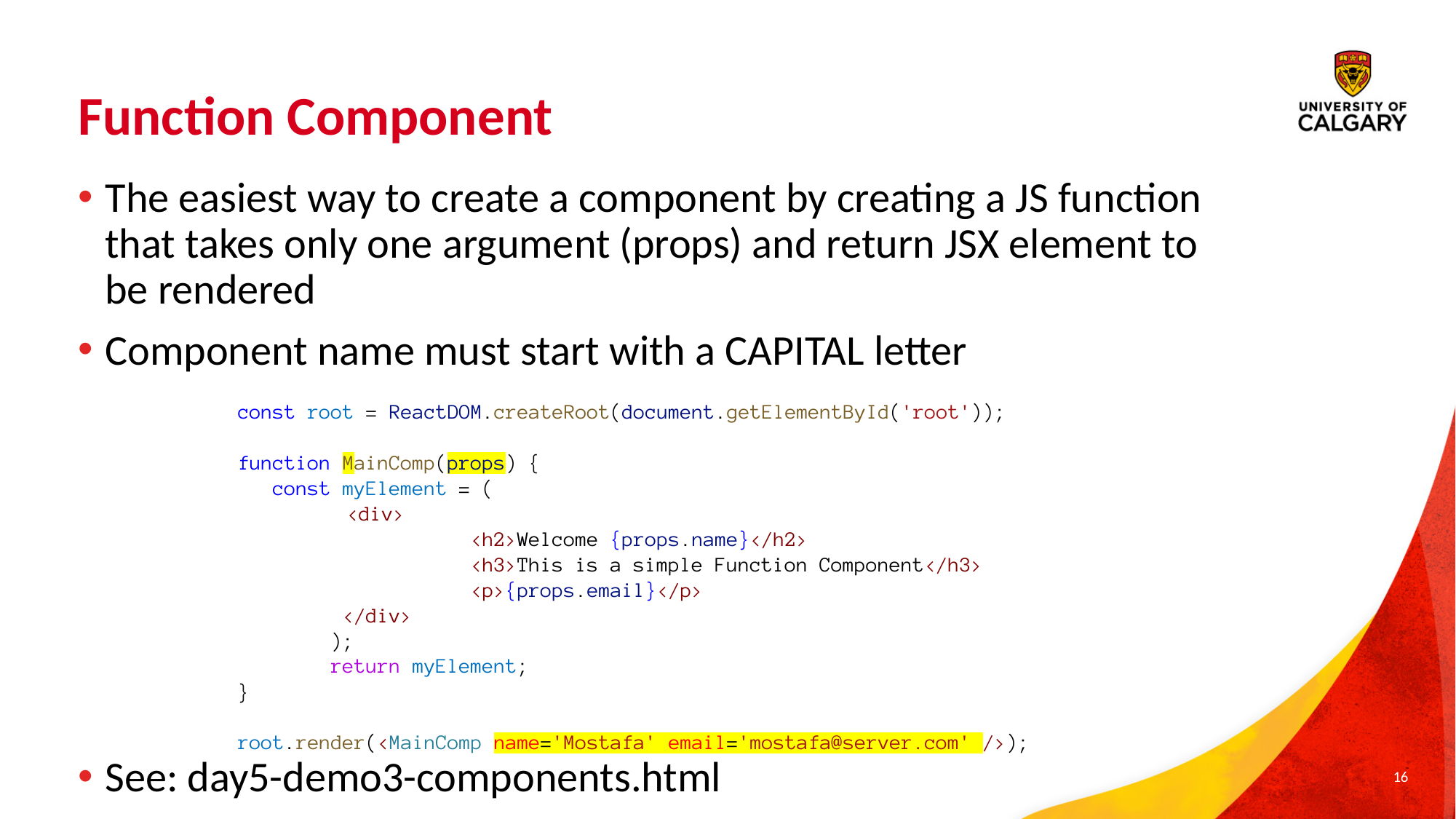

# Function Component
The easiest way to create a component by creating a JS function that takes only one argument (props) and return JSX element to be rendered
Component name must start with a CAPITAL letter

See: day5-demo3-components.html

const root = ReactDOM.createRoot(document.getElementById('root'));
function MainComp(props) {
   const myElement = (
    	<div>
                    <h2>Welcome {props.name}</h2>
                    <h3>This is a simple Function Component</h3>
                    <p>{props.email}</p>
         </div>
        );
        return myElement;
}
root.render(<MainComp name='Mostafa' email='mostafa@server.com' />);
16